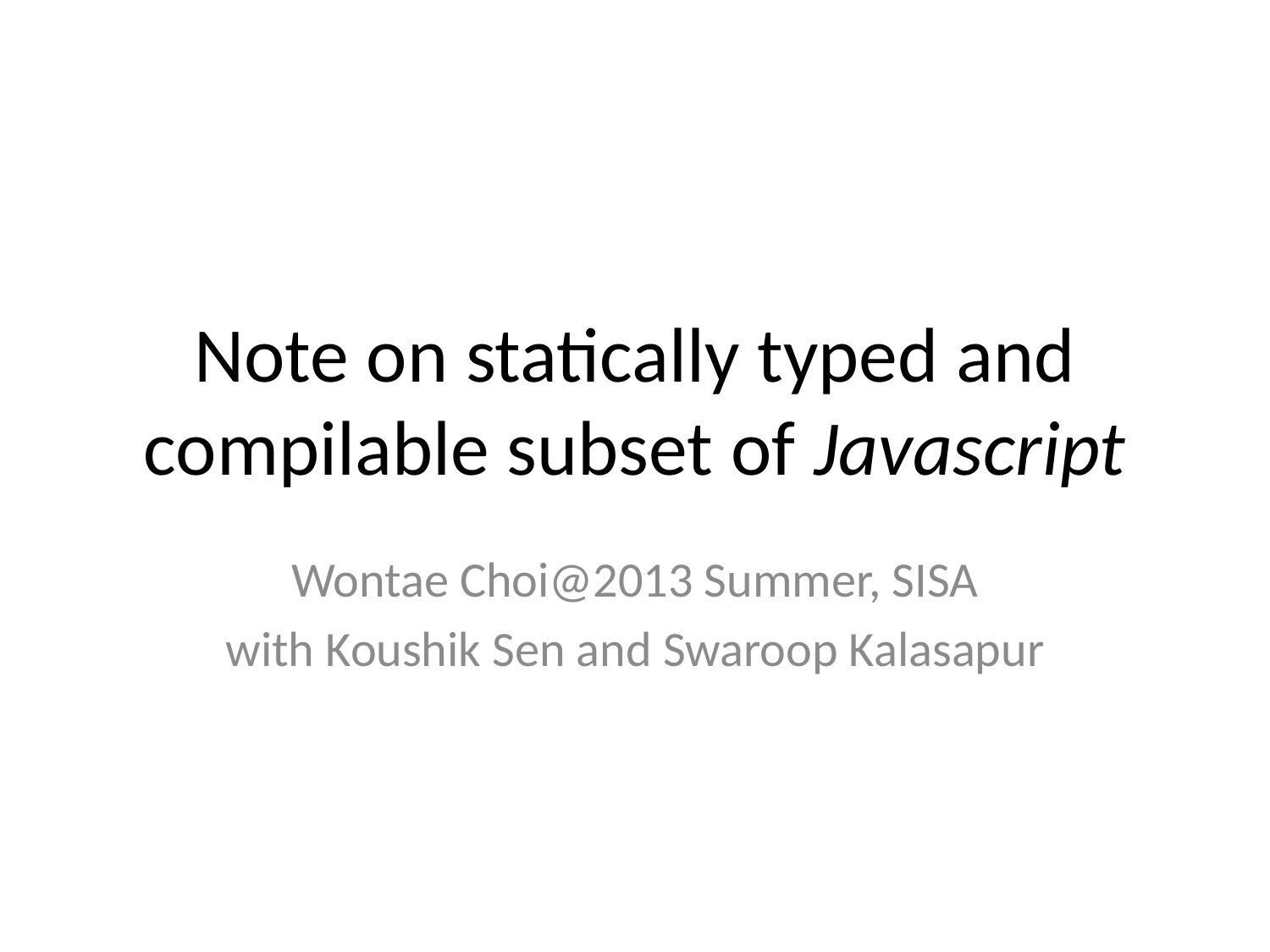

# Note on statically typed and compilable subset of Javascript
Wontae Choi@2013 Summer, SISA
with Koushik Sen and Swaroop Kalasapur